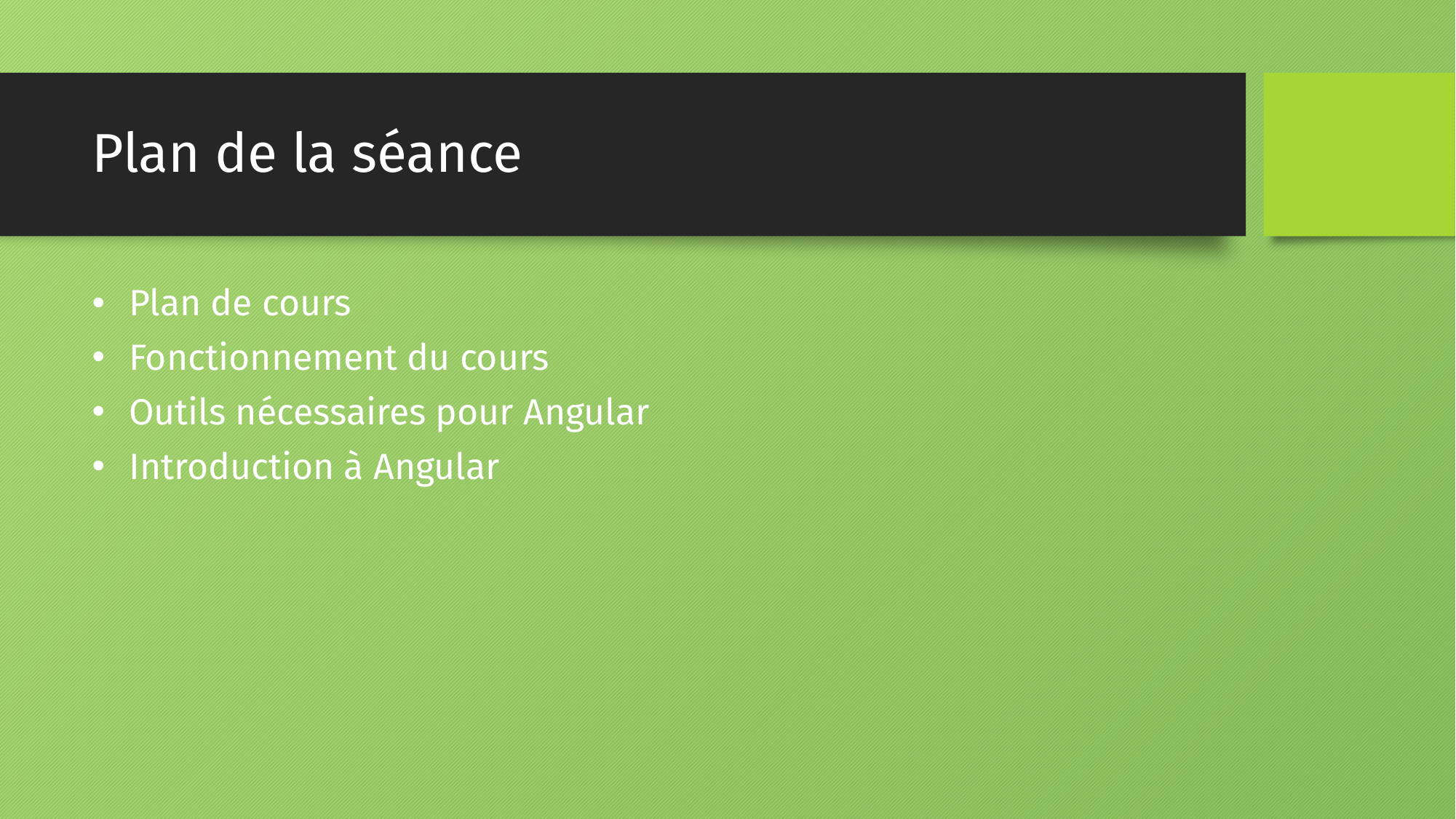

# Plan de la séance

 Plan de cours
 Fonctionnement du cours
 Outils nécessaires pour Angular
 Introduction à Angular